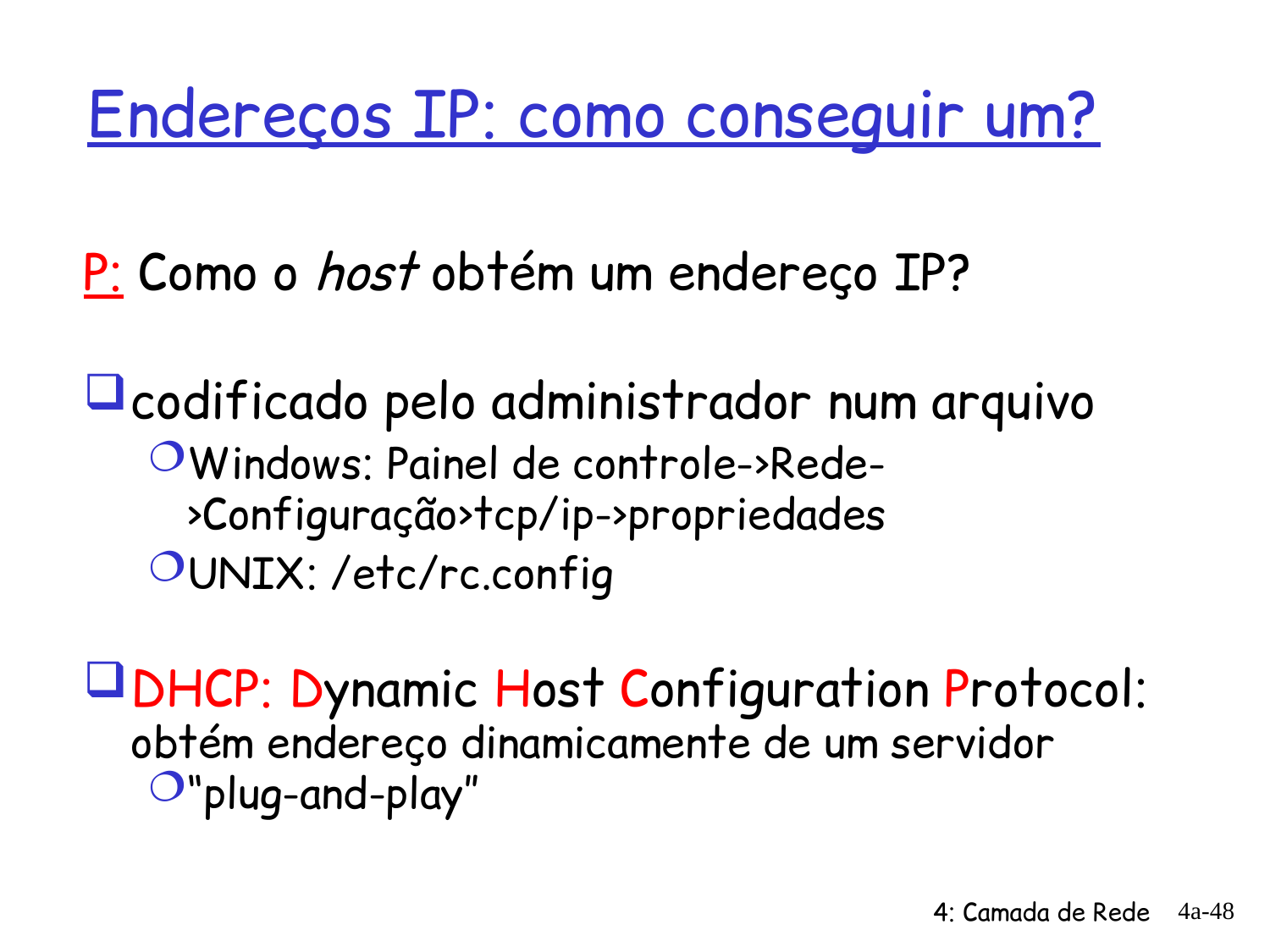

# Endereços IP: como conseguir um?
P: Como o host obtém um endereço IP?

codificado pelo administrador num arquivo
Windows: Painel de controle->Rede->Configuração>tcp/ip->propriedades
UNIX: /etc/rc.config

DHCP: Dynamic Host Configuration Protocol: obtém endereço dinamicamente de um servidor
“plug-and-play”

4a-48
4: Camada de Rede